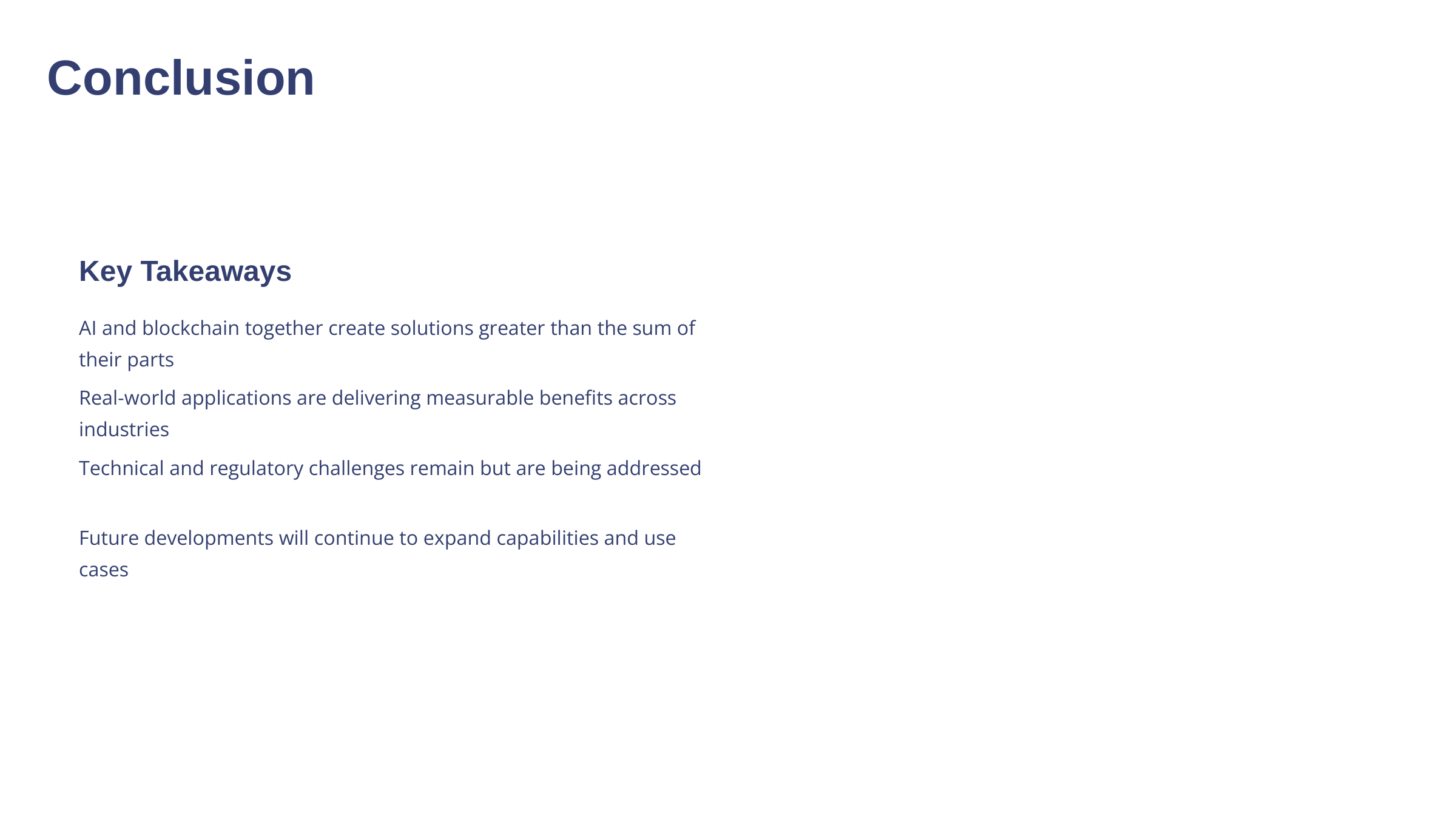

Conclusion
Key Takeaways
AI and blockchain together create solutions greater than the sum of their parts
Real-world applications are delivering measurable benefits across industries
Technical and regulatory challenges remain but are being addressed
Future developments will continue to expand capabilities and use cases